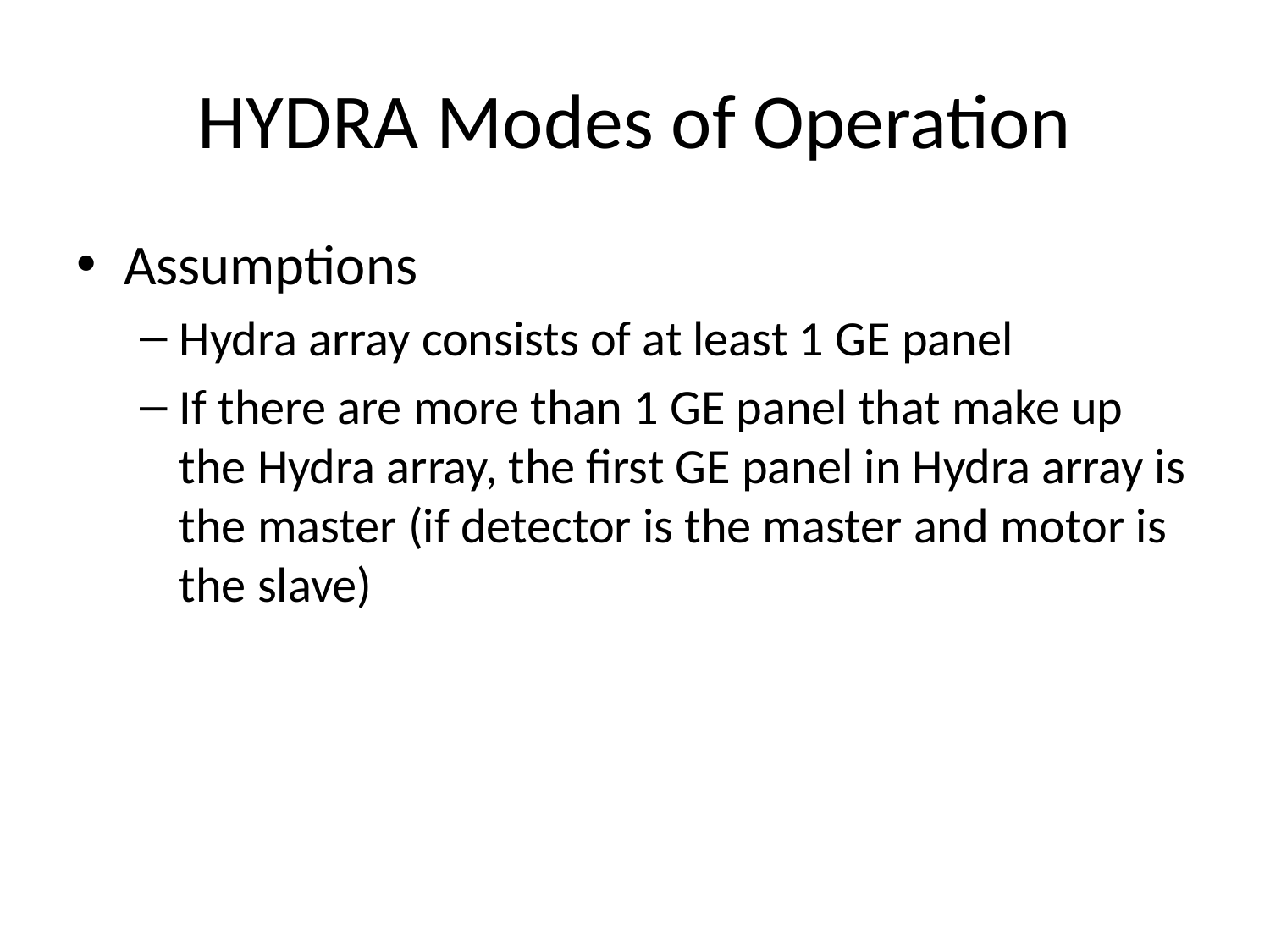

# HYDRA Modes of Operation
Assumptions
Hydra array consists of at least 1 GE panel
If there are more than 1 GE panel that make up the Hydra array, the first GE panel in Hydra array is the master (if detector is the master and motor is the slave)